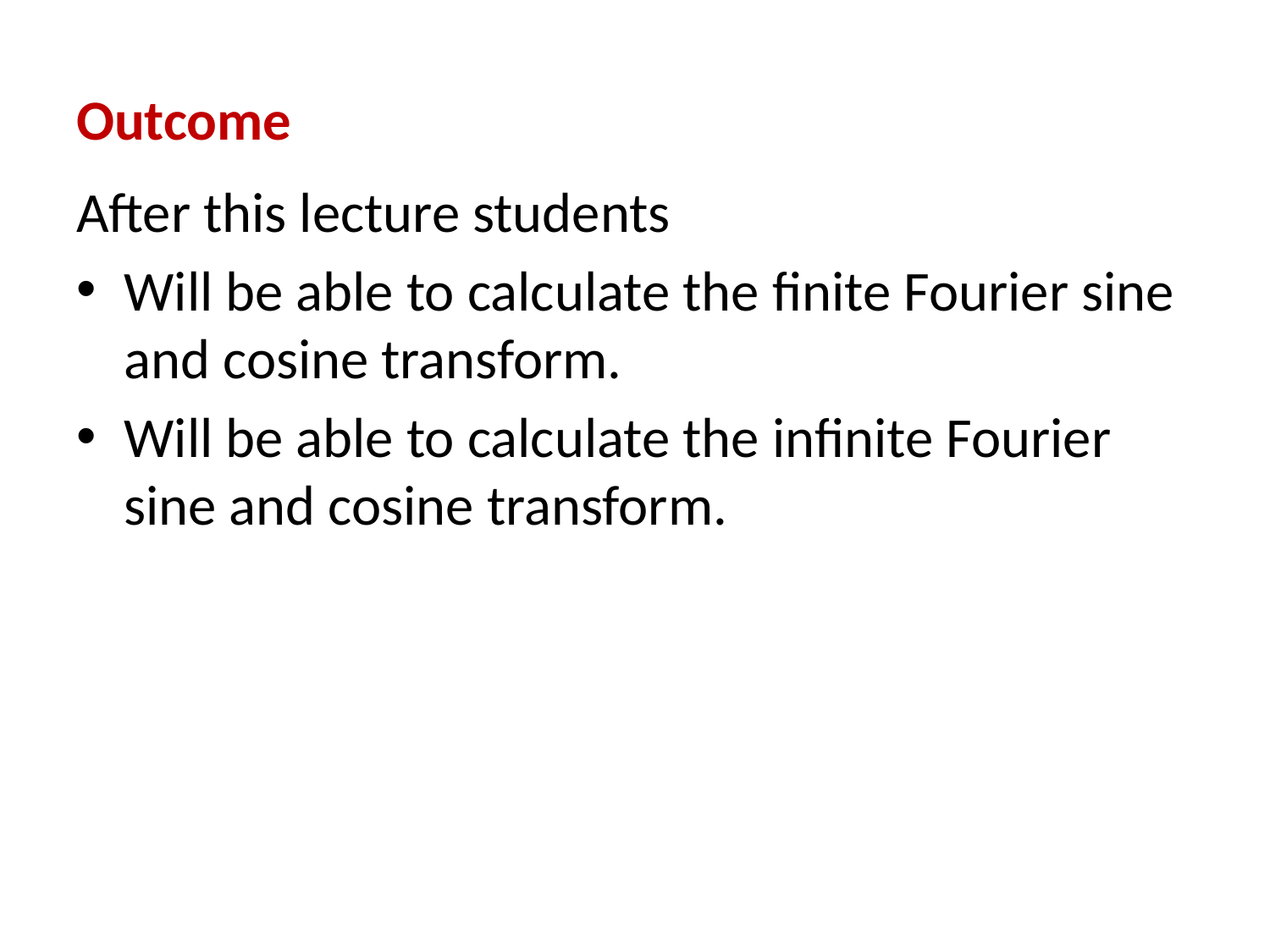

# Outcome
After this lecture students
Will be able to calculate the finite Fourier sine and cosine transform.
Will be able to calculate the infinite Fourier sine and cosine transform.